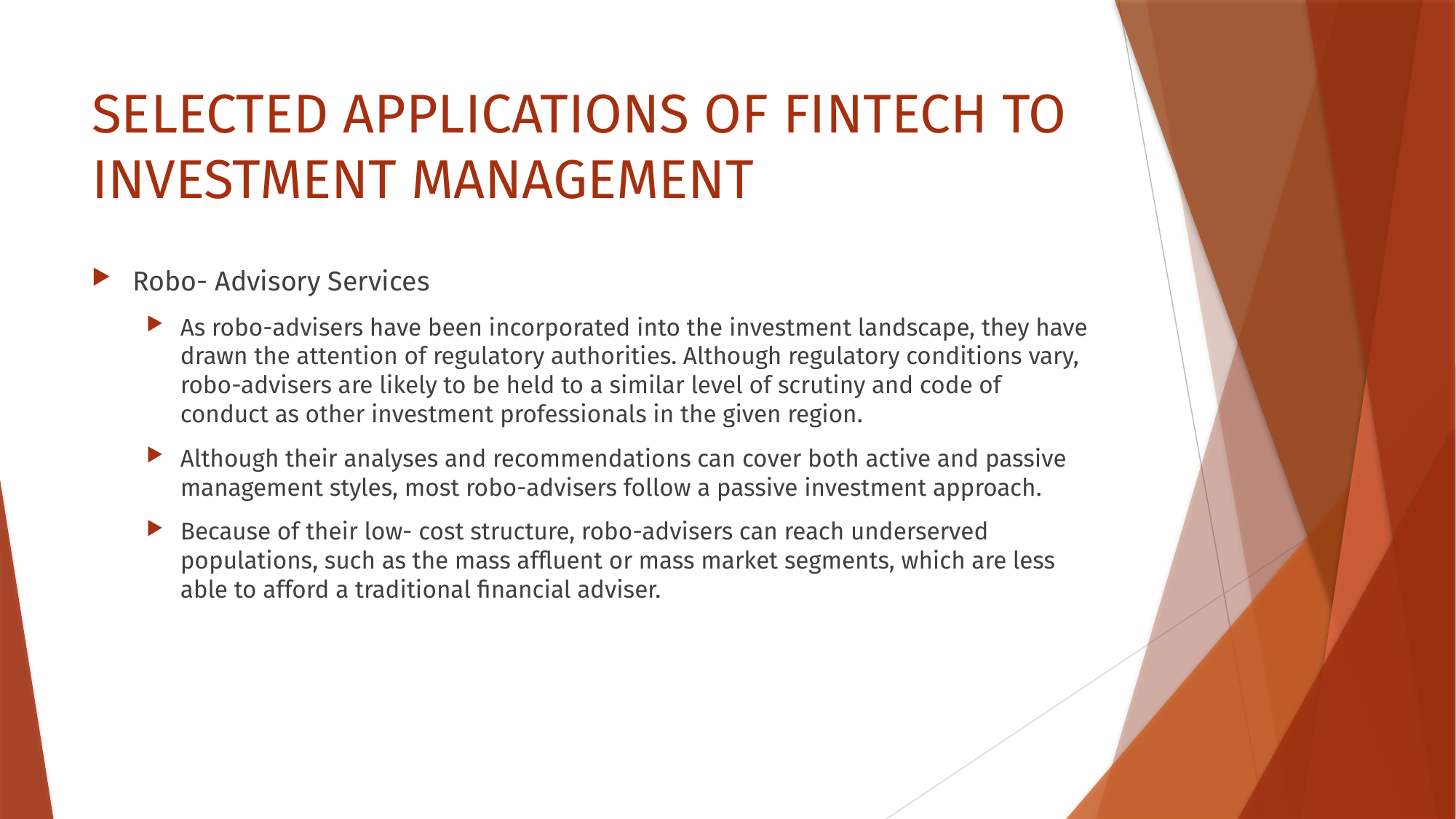

# SELECTED APPLICATIONS OF FINTECH TO INVESTMENT MANAGEMENT
Robo- Advisory Services
As robo-advisers have been incorporated into the investment landscape, they have drawn the attention of regulatory authorities. Although regulatory conditions vary, robo-advisers are likely to be held to a similar level of scrutiny and code of conduct as other investment professionals in the given region.
Although their analyses and recommendations can cover both active and passive management styles, most robo-advisers follow a passive investment approach.
Because of their low- cost structure, robo-advisers can reach underserved populations, such as the mass affluent or mass market segments, which are less able to afford a traditional financial adviser.